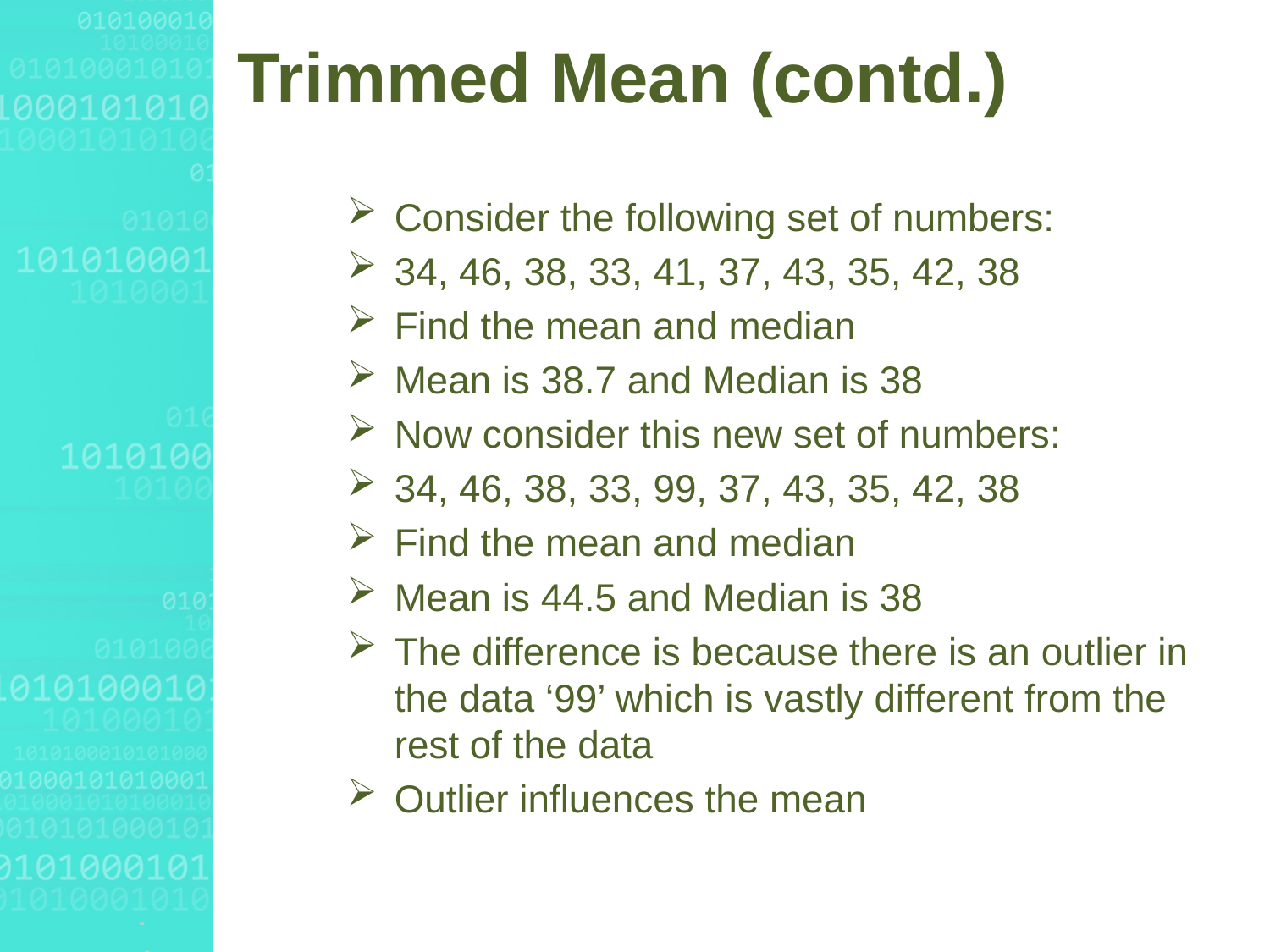

# Trimmed Mean (contd.)
Consider the following set of numbers:
34, 46, 38, 33, 41, 37, 43, 35, 42, 38
Find the mean and median
Mean is 38.7 and Median is 38
Now consider this new set of numbers:
34, 46, 38, 33, 99, 37, 43, 35, 42, 38
Find the mean and median
Mean is 44.5 and Median is 38
The difference is because there is an outlier in the data ‘99’ which is vastly different from the rest of the data
Outlier influences the mean